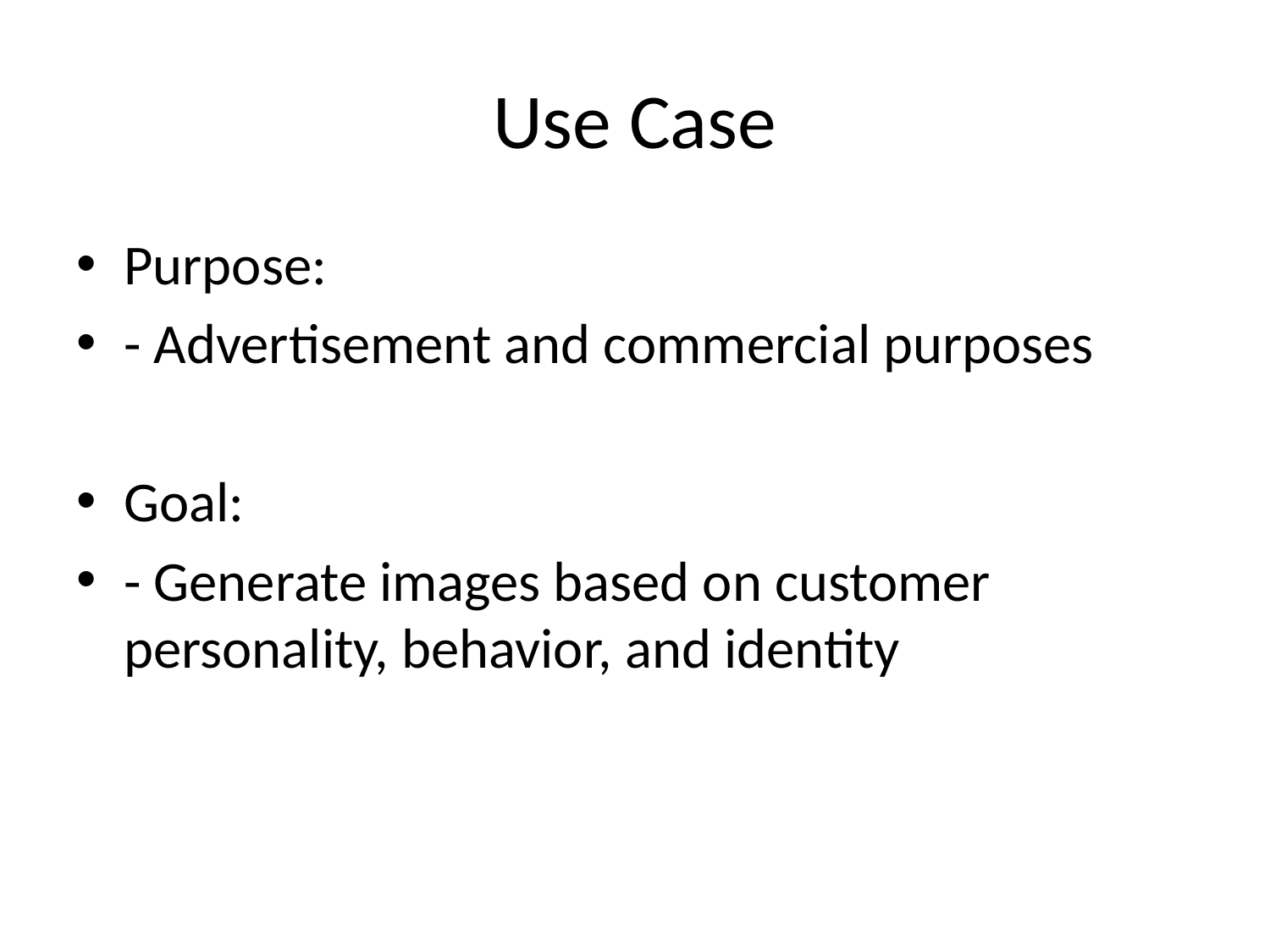

# Use Case
Purpose:
- Advertisement and commercial purposes

Goal:
- Generate images based on customer personality, behavior, and identity